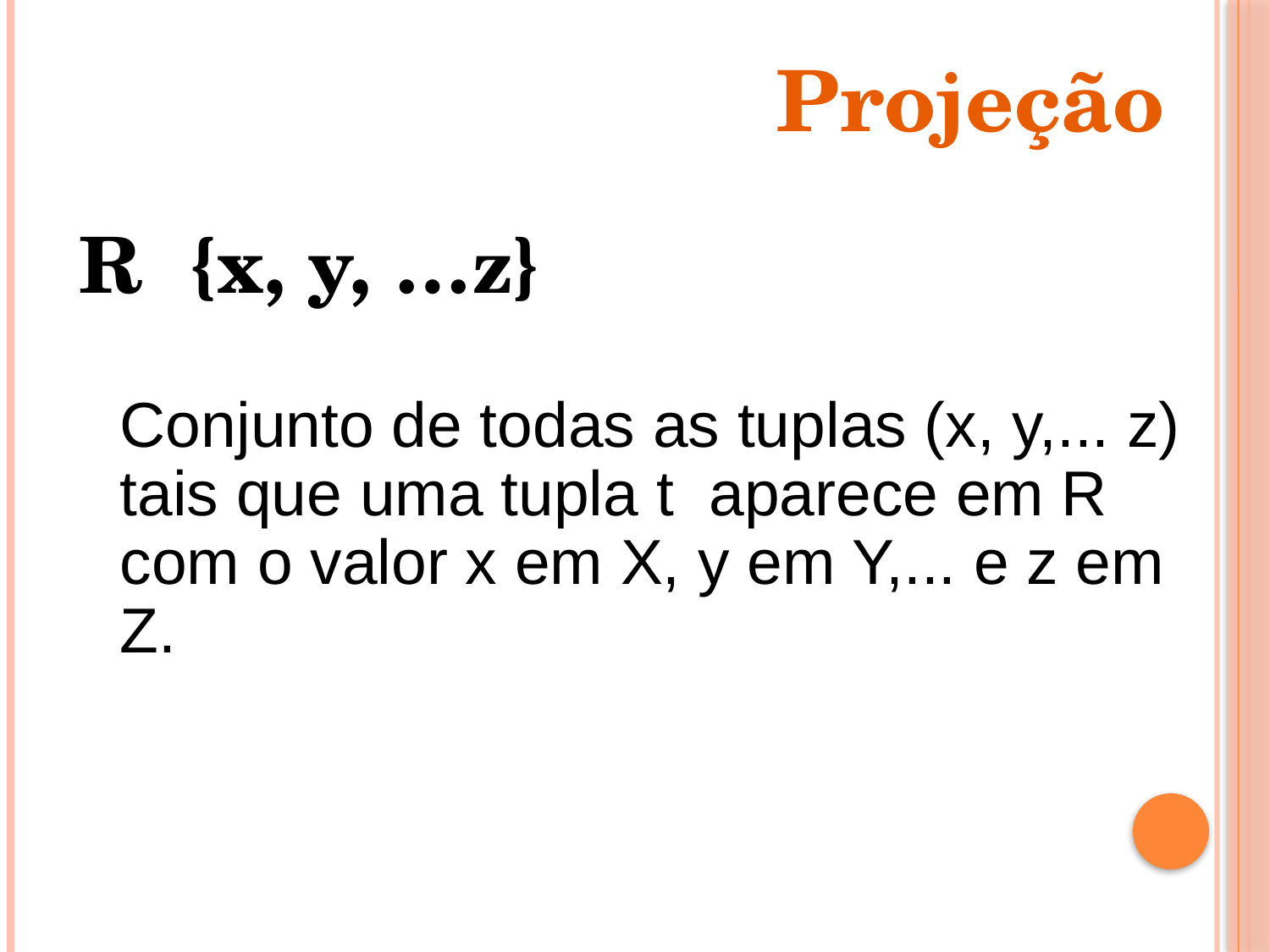

Projeção
R  {x, y, …z}
	Conjunto de todas as tuplas (x, y,... z) tais que uma tupla t  aparece em R com o valor x em X, y em Y,... e z em Z.